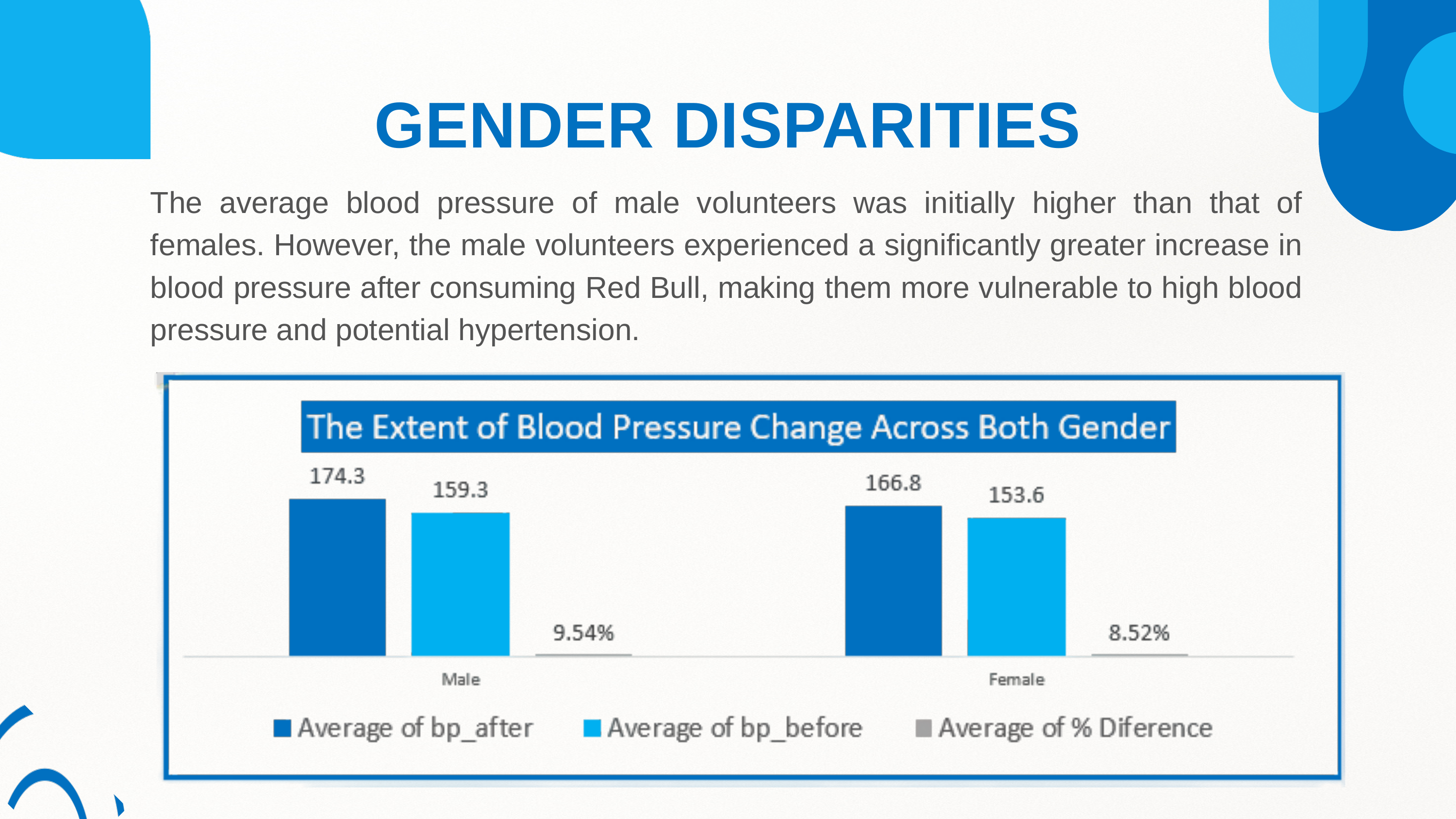

GENDER DISPARITIES
The average blood pressure of male volunteers was initially higher than that of females. However, the male volunteers experienced a significantly greater increase in blood pressure after consuming Red Bull, making them more vulnerable to high blood pressure and potential hypertension.